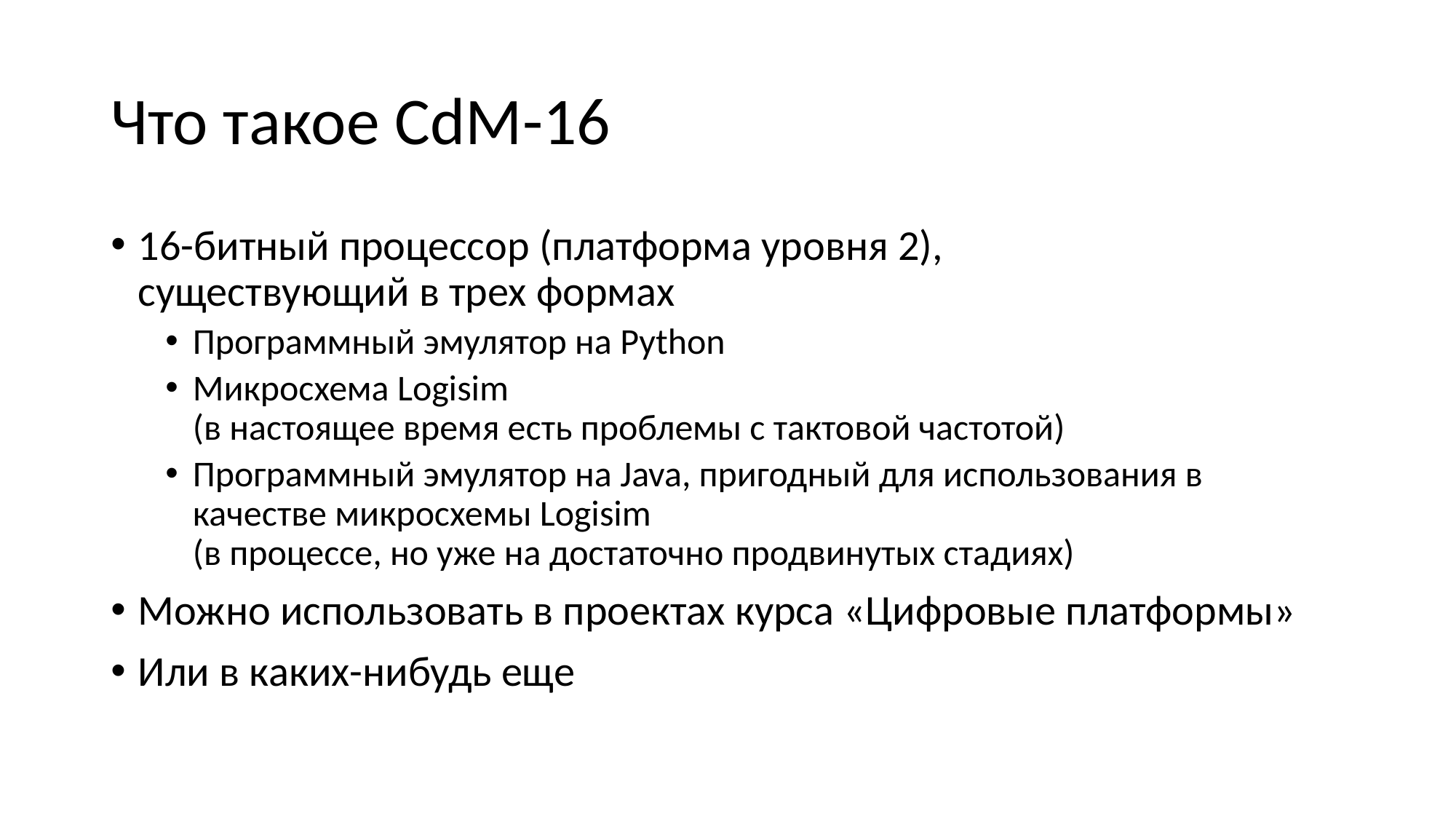

# Что такое CdM-16
16-битный процессор (платформа уровня 2),
существующий в трех формах
Программный эмулятор на Python
Микросхема Logisim
(в настоящее время есть проблемы с тактовой частотой)
Программный эмулятор на Java, пригодный для использования в качестве микросхемы Logisim
(в процессе, но уже на достаточно продвинутых стадиях)
Можно использовать в проектах курса «Цифровые платформы»
Или в каких-нибудь еще